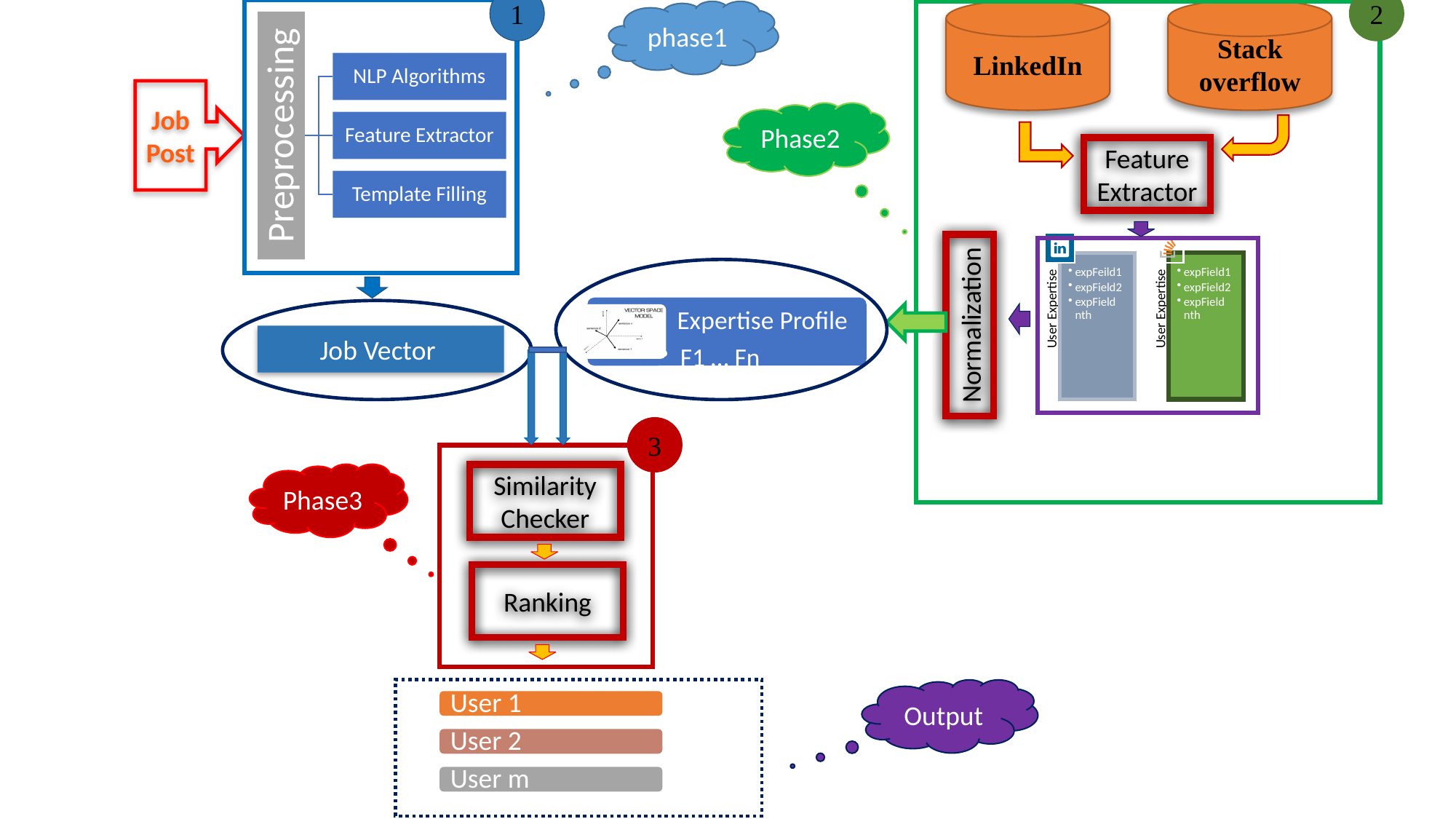

1
2
Stack overflow
LinkedIn
phase1

Preprocessing
NLP Algorithms
Feature Extractor
Template Filling
Job
Post
Phase2

Feature Extractor

User Expertise
expFeild1
expField2
expField nth
User Expertise
expField1
expField2
expField nth

   Expertise Profile
F1 … Fn

Normalization

Job Vector

3

Phase3
Similarity Checker

Ranking

Output
User 1
User 2
User m